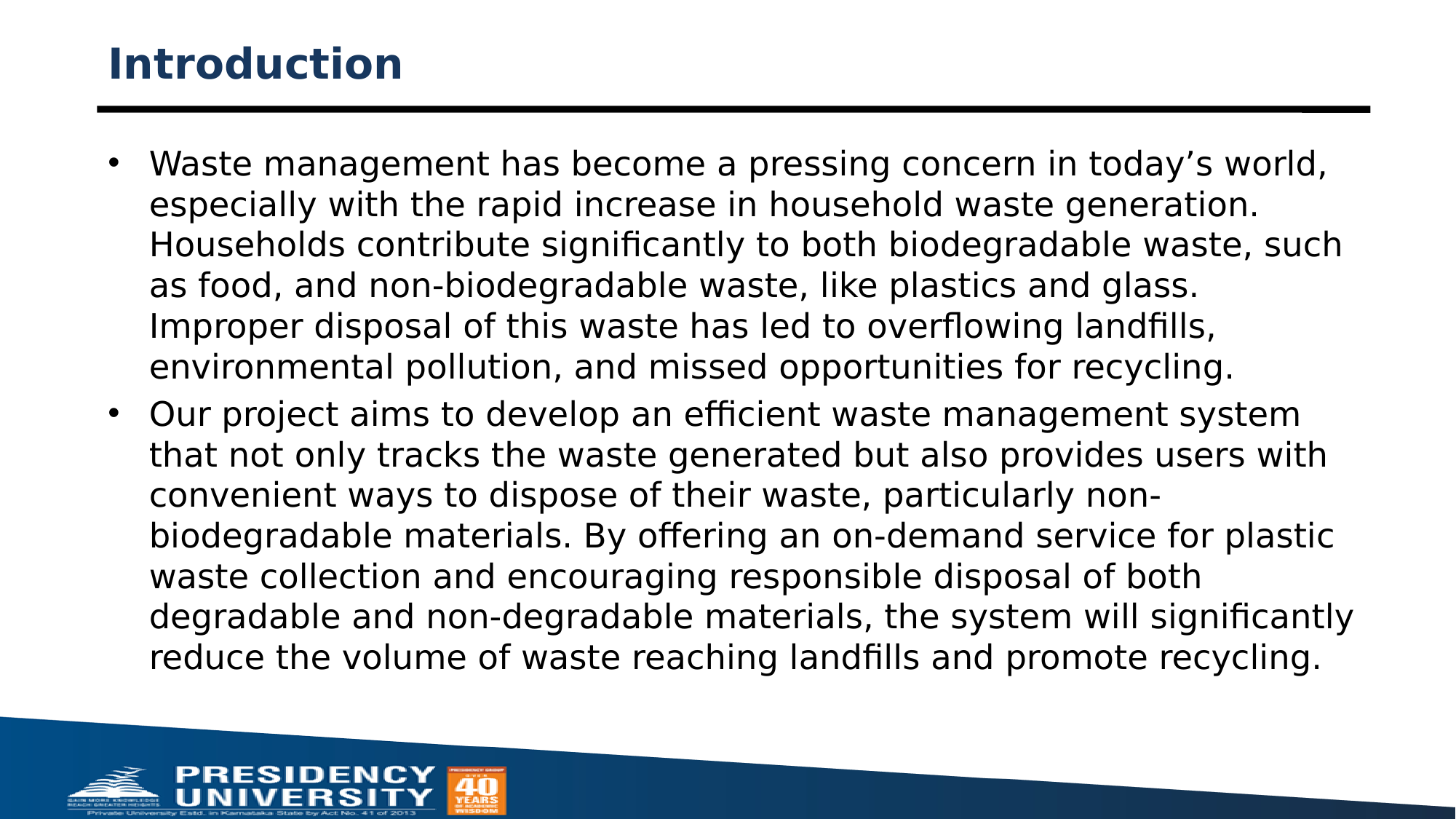

# Introduction
Waste management has become a pressing concern in today’s world, especially with the rapid increase in household waste generation. Households contribute significantly to both biodegradable waste, such as food, and non-biodegradable waste, like plastics and glass. Improper disposal of this waste has led to overflowing landfills, environmental pollution, and missed opportunities for recycling.
Our project aims to develop an efficient waste management system that not only tracks the waste generated but also provides users with convenient ways to dispose of their waste, particularly non-biodegradable materials. By offering an on-demand service for plastic waste collection and encouraging responsible disposal of both degradable and non-degradable materials, the system will significantly reduce the volume of waste reaching landfills and promote recycling.